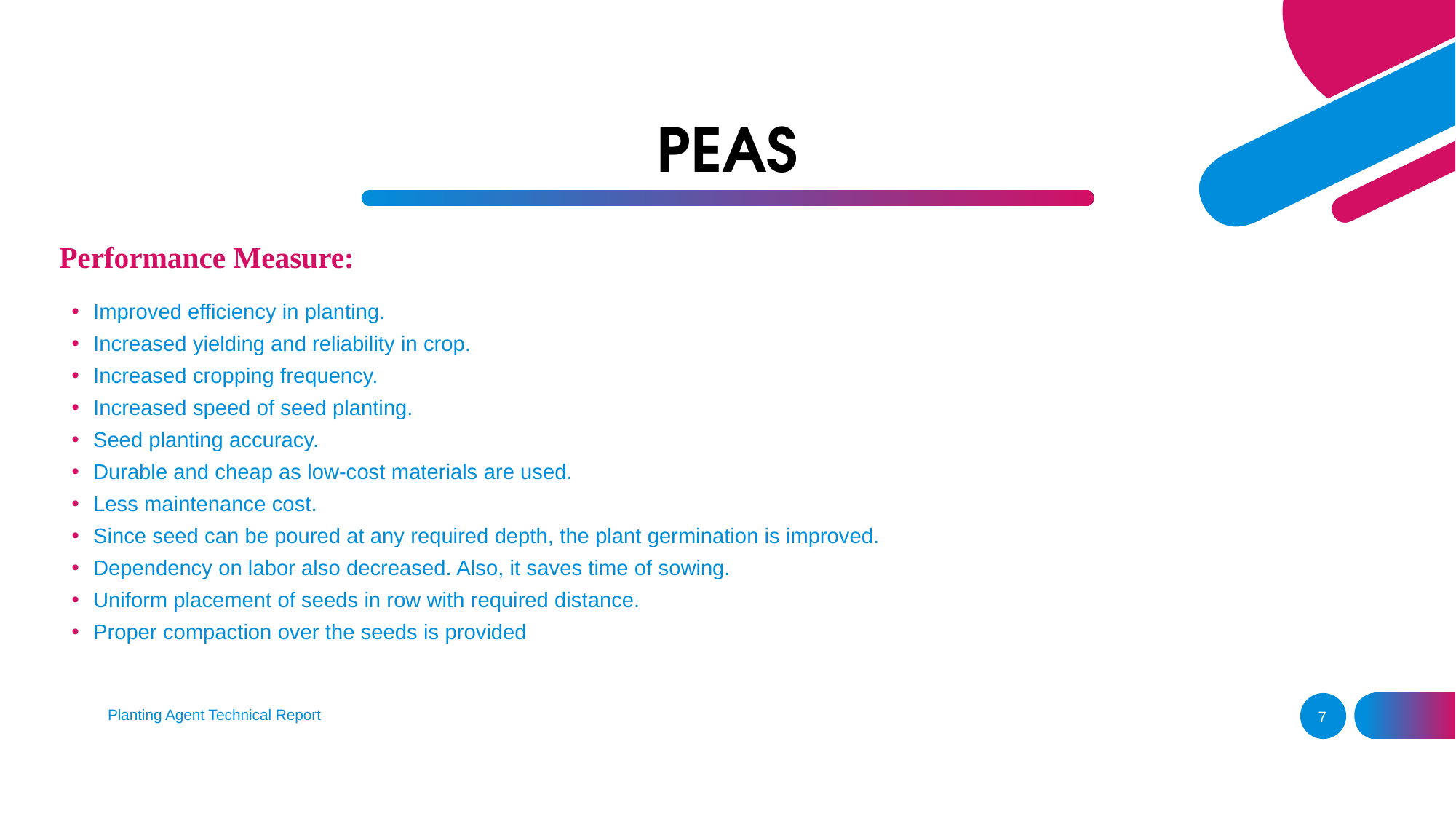

# PEAS
Performance Measure:
Improved efficiency in planting.
Increased yielding and reliability in crop.
Increased cropping frequency.
Increased speed of seed planting.
Seed planting accuracy.
Durable and cheap as low-cost materials are used.
Less maintenance cost.
Since seed can be poured at any required depth, the plant germination is improved.
Dependency on labor also decreased. Also, it saves time of sowing.
Uniform placement of seeds in row with required distance.
Proper compaction over the seeds is provided

Planting Agent Technical Report
7